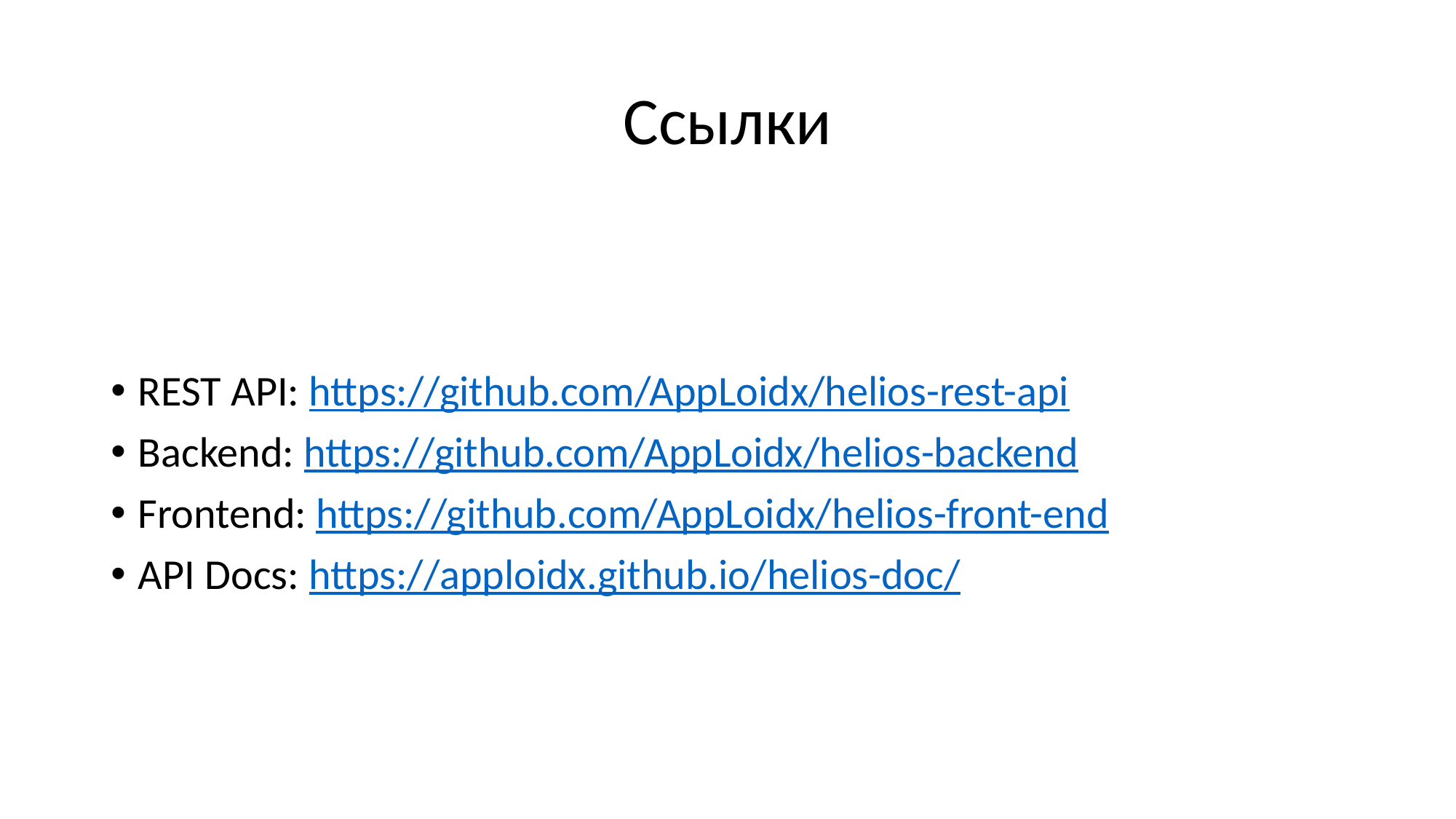

# Ссылки
REST API: https://github.com/AppLoidx/helios-rest-api
Backend: https://github.com/AppLoidx/helios-backend
Frontend: https://github.com/AppLoidx/helios-front-end
API Docs: https://apploidx.github.io/helios-doc/